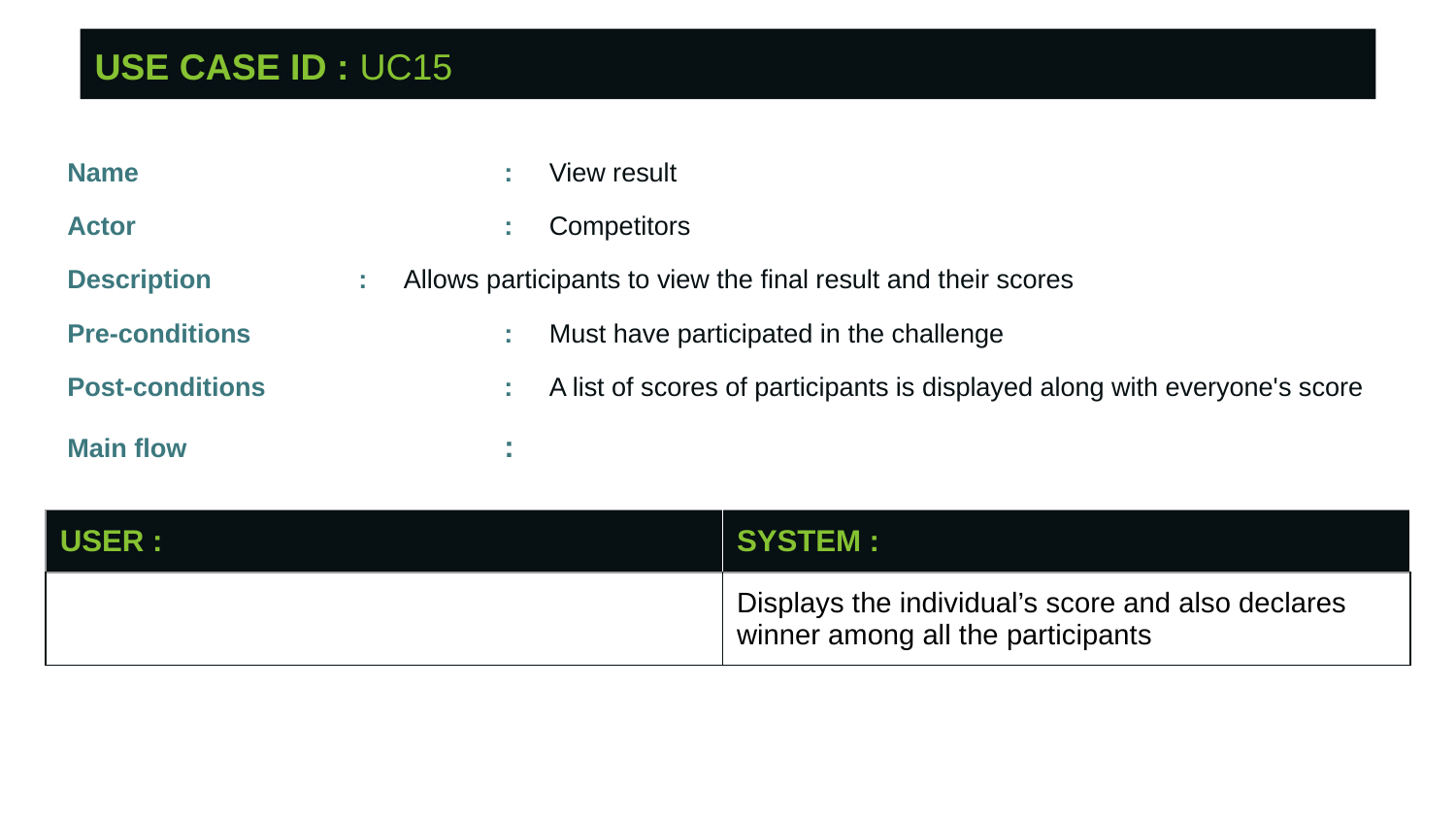

USE CASE ID : UC15
Name			:     View result
Actor			:     Competitors
Description		:     Allows participants to view the final result and their scores
Pre-conditions		:     Must have participated in the challenge
Post-conditions		:     A list of scores of participants is displayed along with everyone's score
Main flow			:
| USER : | SYSTEM : |
| --- | --- |
|  | Displays the individual’s score and also declares winner among all the participants |